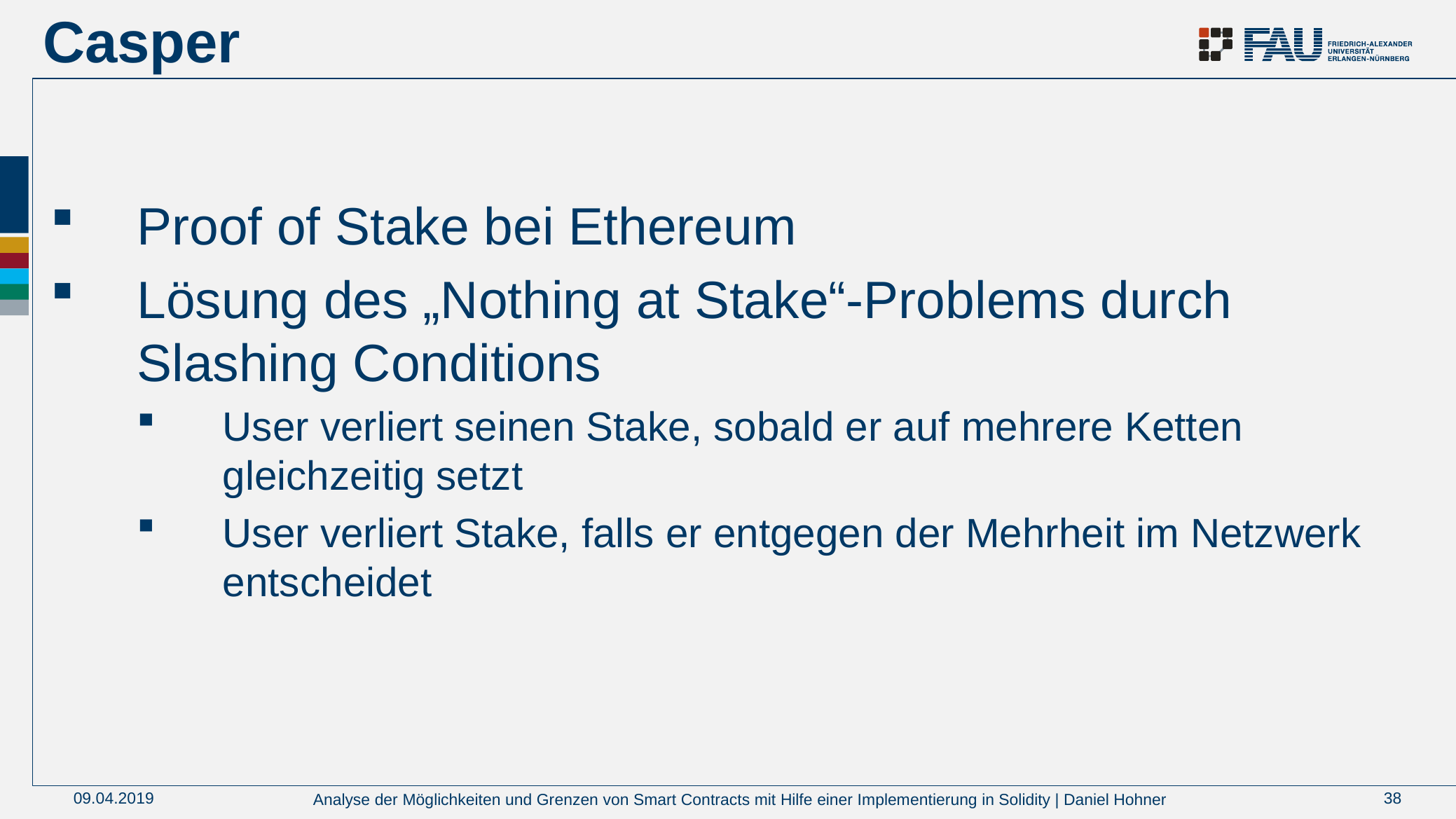

# Casper
Proof of Stake bei Ethereum
Lösung des „Nothing at Stake“-Problems durch Slashing Conditions
User verliert seinen Stake, sobald er auf mehrere Ketten gleichzeitig setzt
User verliert Stake, falls er entgegen der Mehrheit im Netzwerk entscheidet